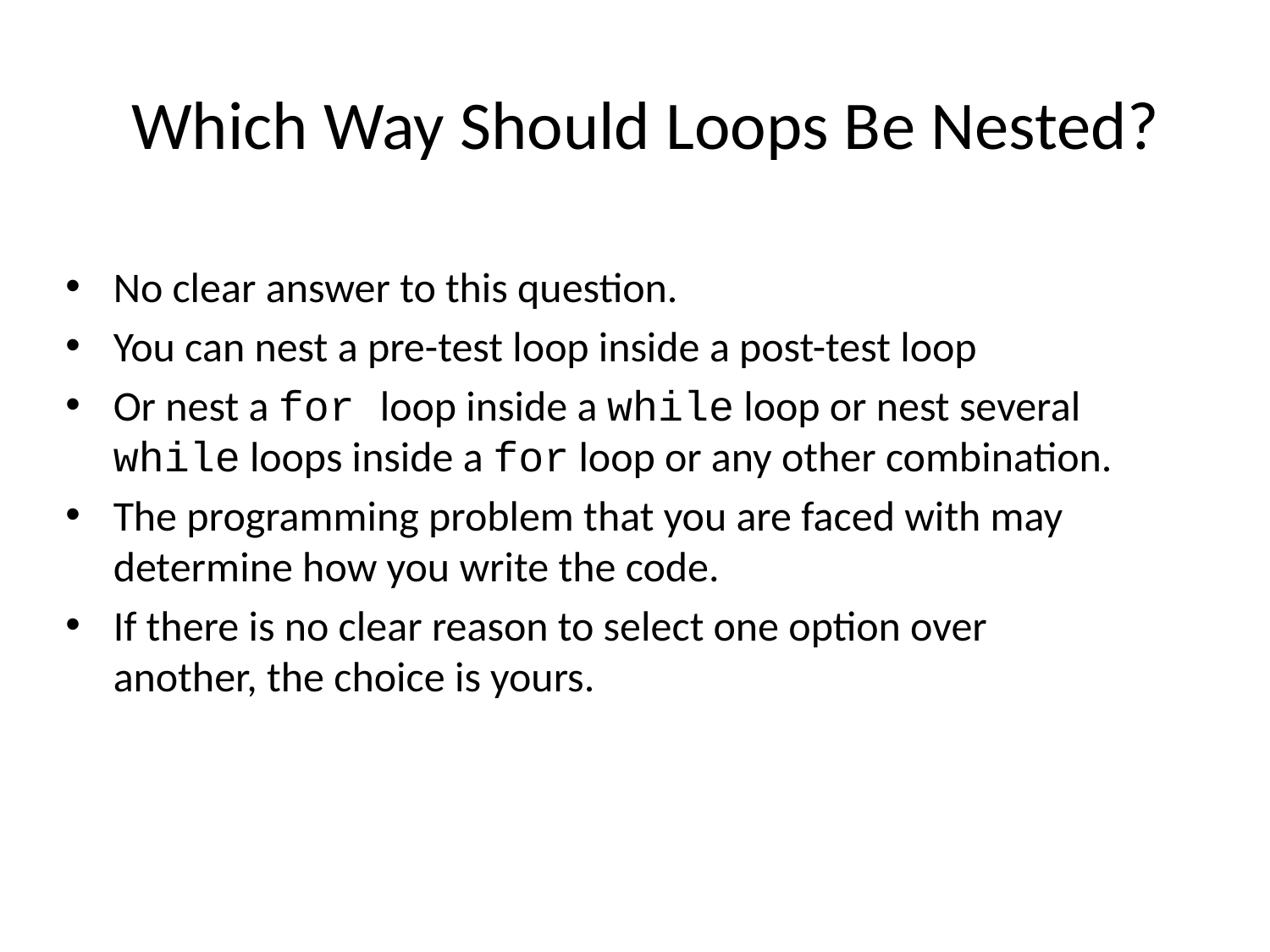

# Which Way Should Loops Be Nested?
No clear answer to this question.
You can nest a pre-test loop inside a post-test loop
Or nest a for loop inside a while loop or nest several while loops inside a for loop or any other combination.
The programming problem that you are faced with may determine how you write the code.
If there is no clear reason to select one option over another, the choice is yours.